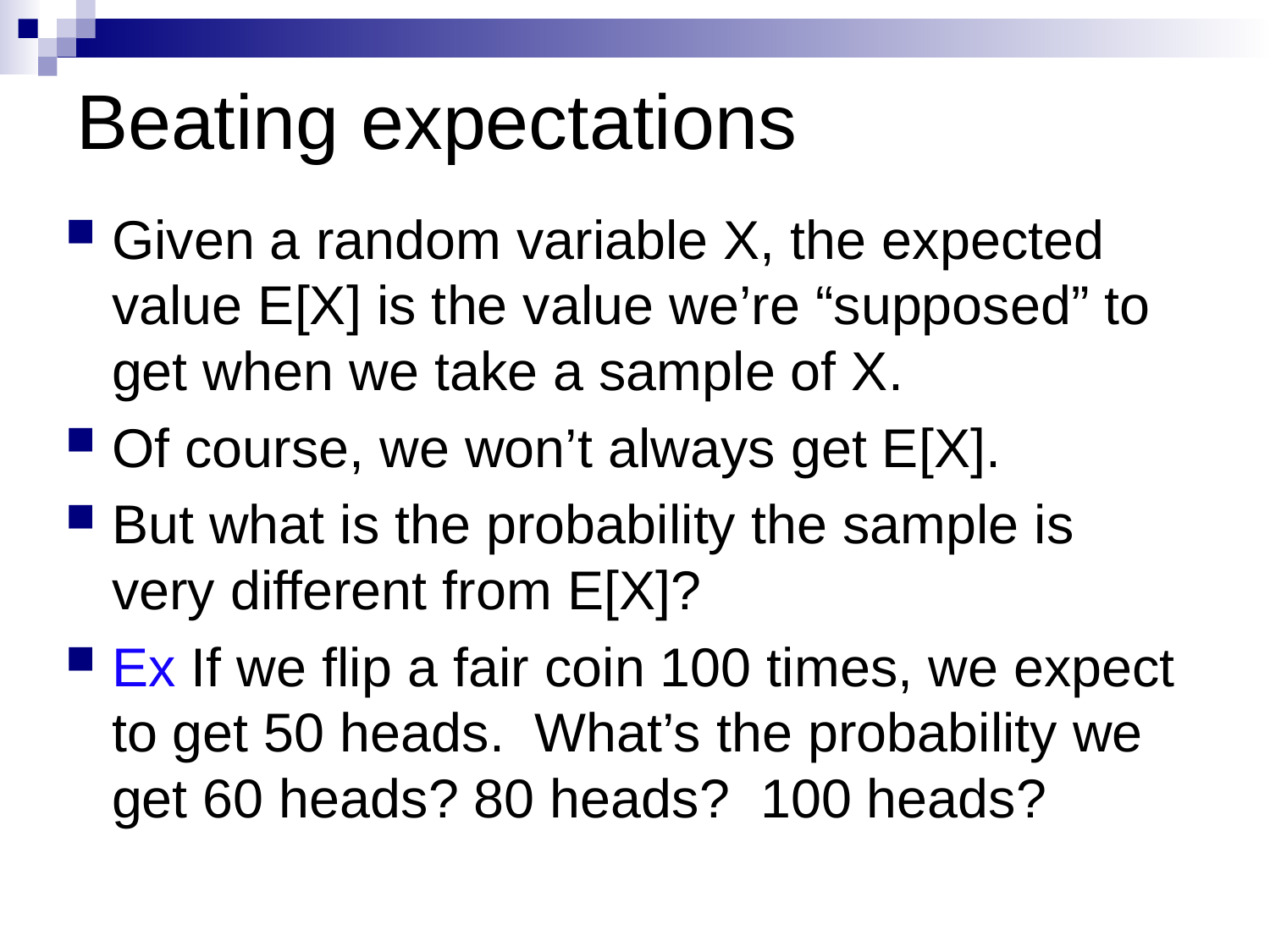

# Beating expectations
Given a random variable X, the expected value E[X] is the value we’re “supposed” to get when we take a sample of X.
Of course, we won’t always get E[X].
But what is the probability the sample is very different from E[X]?
Ex If we flip a fair coin 100 times, we expect to get 50 heads.  What’s the probability we get 60 heads? 80 heads?  100 heads?